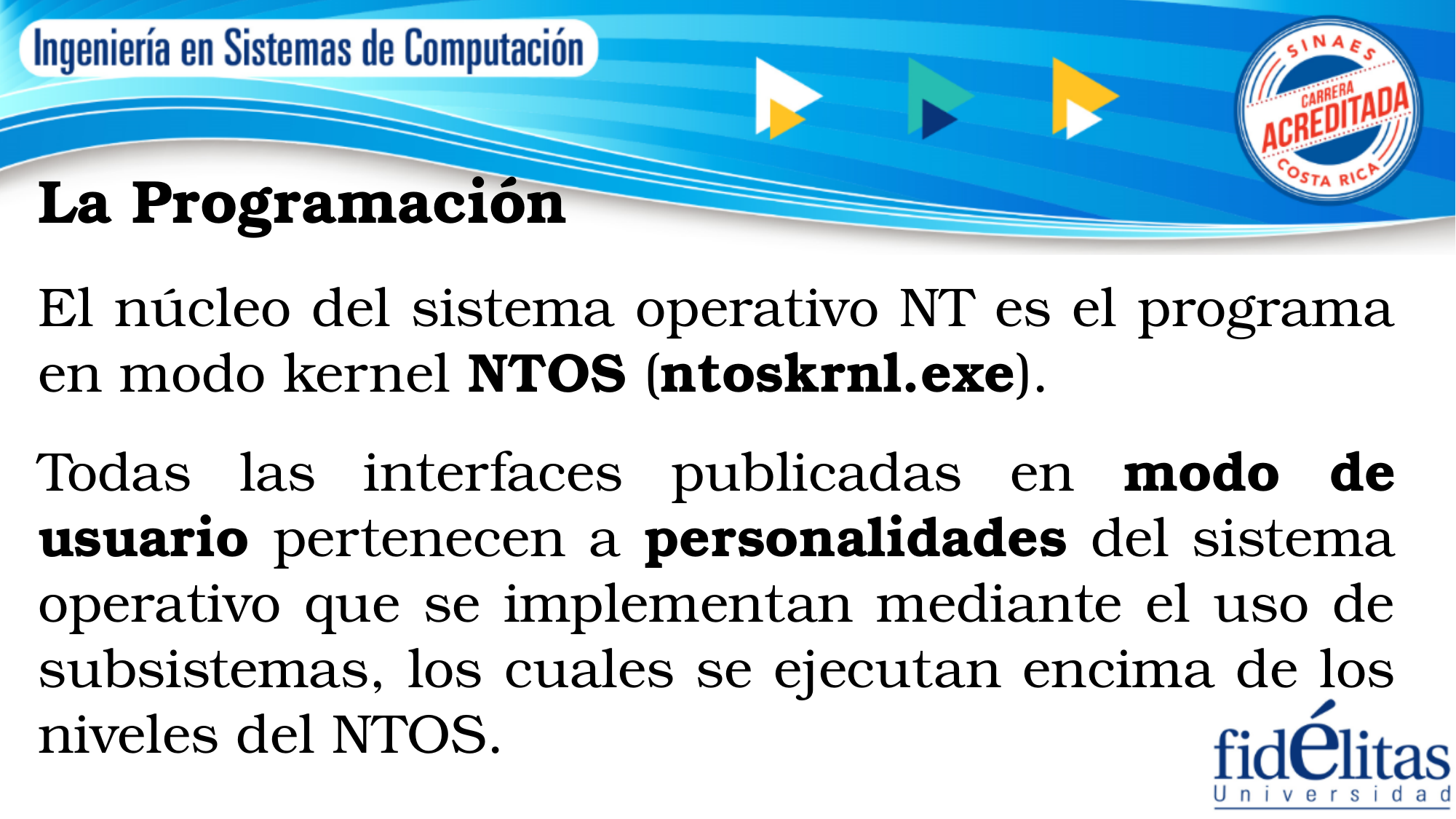

La Programación
El núcleo del sistema operativo NT es el programa en modo kernel NTOS (ntoskrnl.exe).
Todas las interfaces publicadas en modo de usuario pertenecen a personalidades del sistema operativo que se implementan mediante el uso de subsistemas, los cuales se ejecutan encima de los niveles del NTOS.